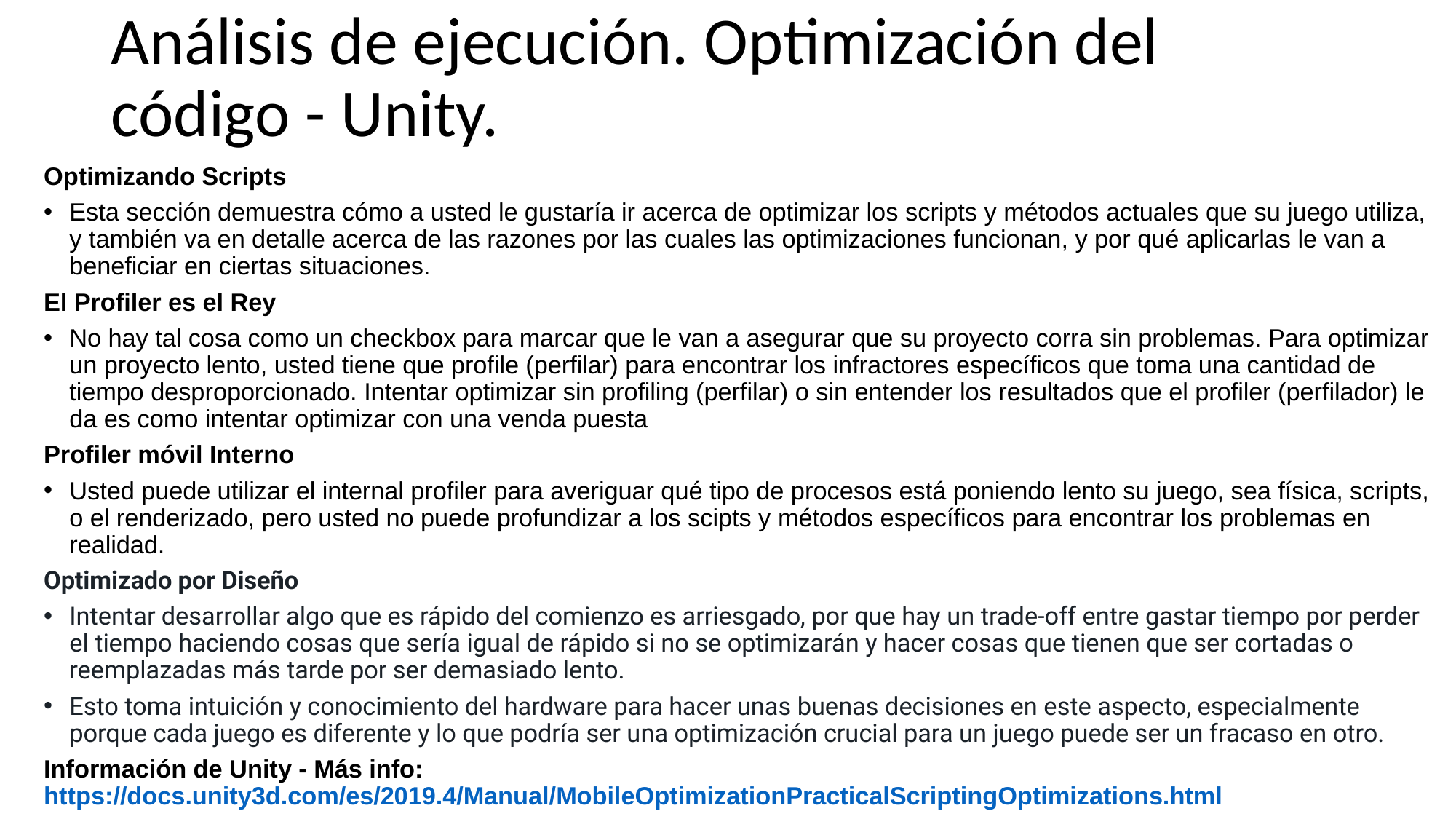

# Análisis de ejecución. Optimización del código - Unity.
Optimizando Scripts
Esta sección demuestra cómo a usted le gustaría ir acerca de optimizar los scripts y métodos actuales que su juego utiliza, y también va en detalle acerca de las razones por las cuales las optimizaciones funcionan, y por qué aplicarlas le van a beneficiar en ciertas situaciones.
El Profiler es el Rey
No hay tal cosa como un checkbox para marcar que le van a asegurar que su proyecto corra sin problemas. Para optimizar un proyecto lento, usted tiene que profile (perfilar) para encontrar los infractores específicos que toma una cantidad de tiempo desproporcionado. Intentar optimizar sin profiling (perfilar) o sin entender los resultados que el profiler (perfilador) le da es como intentar optimizar con una venda puesta
Profiler móvil Interno
Usted puede utilizar el internal profiler para averiguar qué tipo de procesos está poniendo lento su juego, sea física, scripts, o el renderizado, pero usted no puede profundizar a los scipts y métodos específicos para encontrar los problemas en realidad.
Optimizado por Diseño
Intentar desarrollar algo que es rápido del comienzo es arriesgado, por que hay un trade-off entre gastar tiempo por perder el tiempo haciendo cosas que sería igual de rápido si no se optimizarán y hacer cosas que tienen que ser cortadas o reemplazadas más tarde por ser demasiado lento.
Esto toma intuición y conocimiento del hardware para hacer unas buenas decisiones en este aspecto, especialmente porque cada juego es diferente y lo que podría ser una optimización crucial para un juego puede ser un fracaso en otro.
Información de Unity - Más info: https://docs.unity3d.com/es/2019.4/Manual/MobileOptimizationPracticalScriptingOptimizations.html